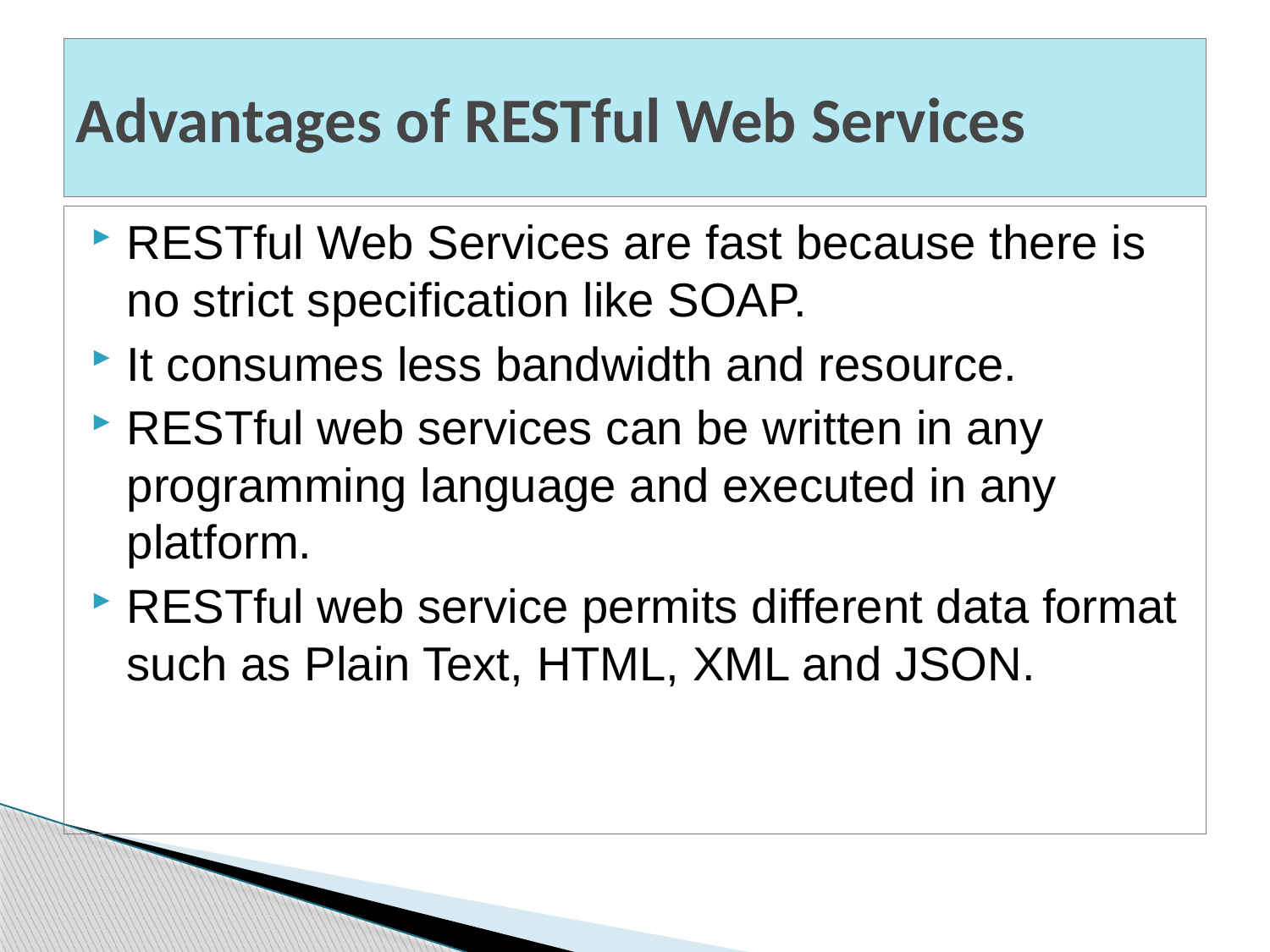

# Advantages of RESTful Web Services
RESTful Web Services are fast because there is no strict specification like SOAP.
It consumes less bandwidth and resource.
RESTful web services can be written in any programming language and executed in any platform.
RESTful web service permits different data format such as Plain Text, HTML, XML and JSON.